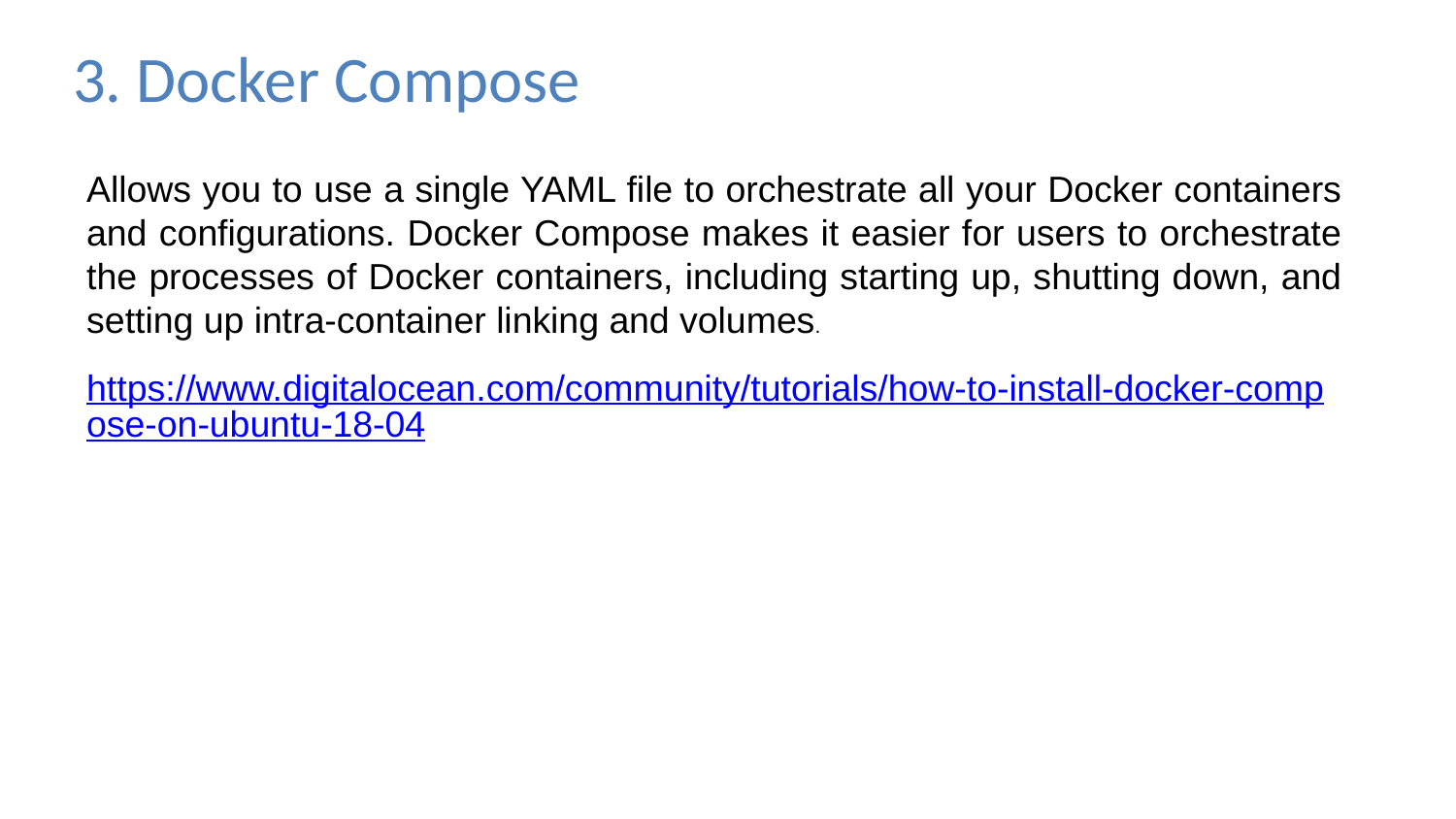

3. Docker Compose
Allows you to use a single YAML file to orchestrate all your Docker containers and configurations. Docker Compose makes it easier for users to orchestrate the processes of Docker containers, including starting up, shutting down, and setting up intra-container linking and volumes.

https://www.digitalocean.com/community/tutorials/how-to-install-docker-compose-on-ubuntu-18-04